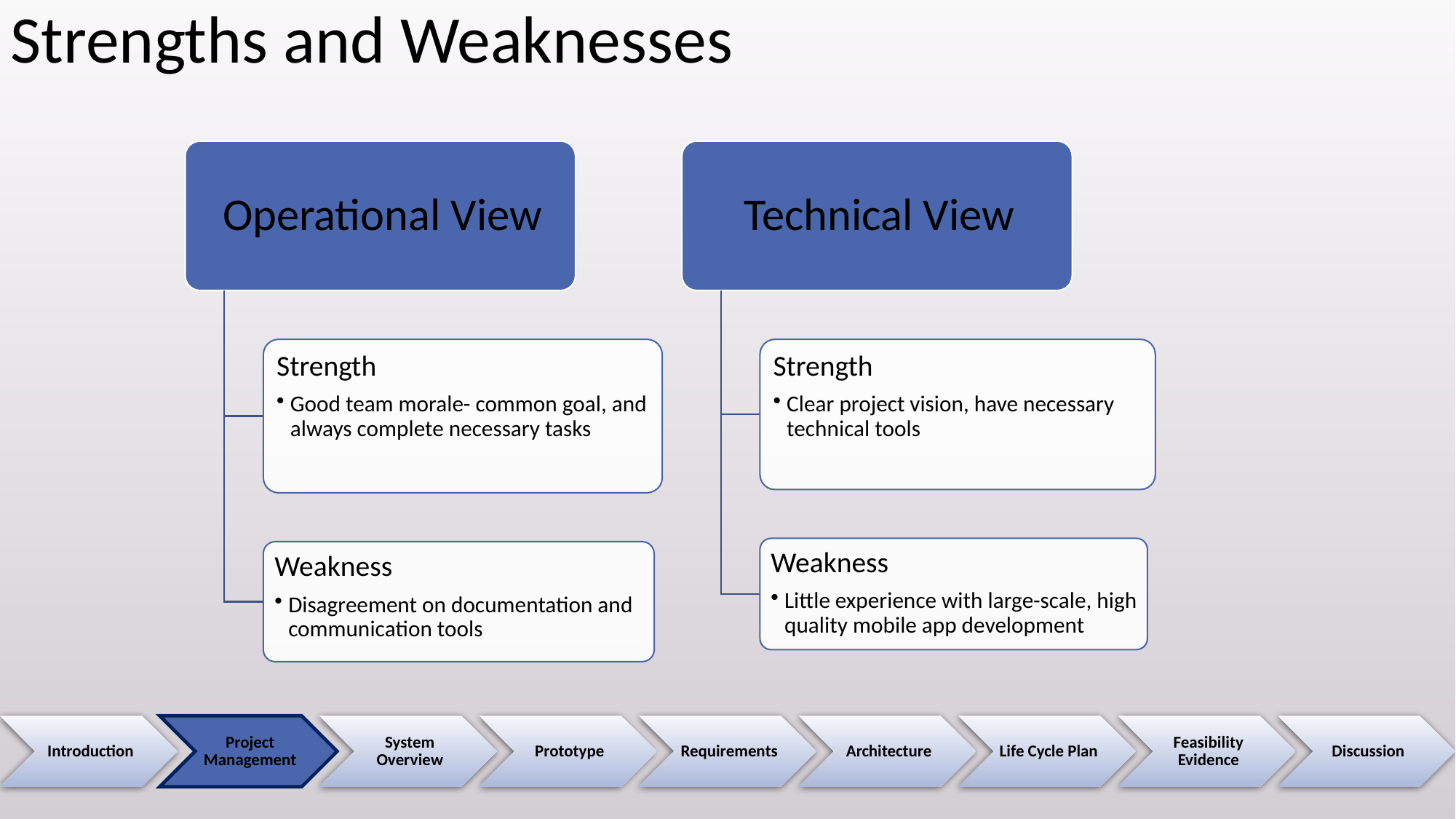

# Strengths and Weaknesses
Operational View
Strength
Good team morale- common goal, and always complete necessary tasks

Weakness
Disagreement on documentation and communication tools
Technical View
Strength
Clear project vision, have necessary technical tools
Weakness
Little experience with large-scale, high quality mobile app development
Introduction
Project Management
System Overview
Prototype
Requirements
Architecture
Life Cycle Plan
Feasibility Evidence
Discussion